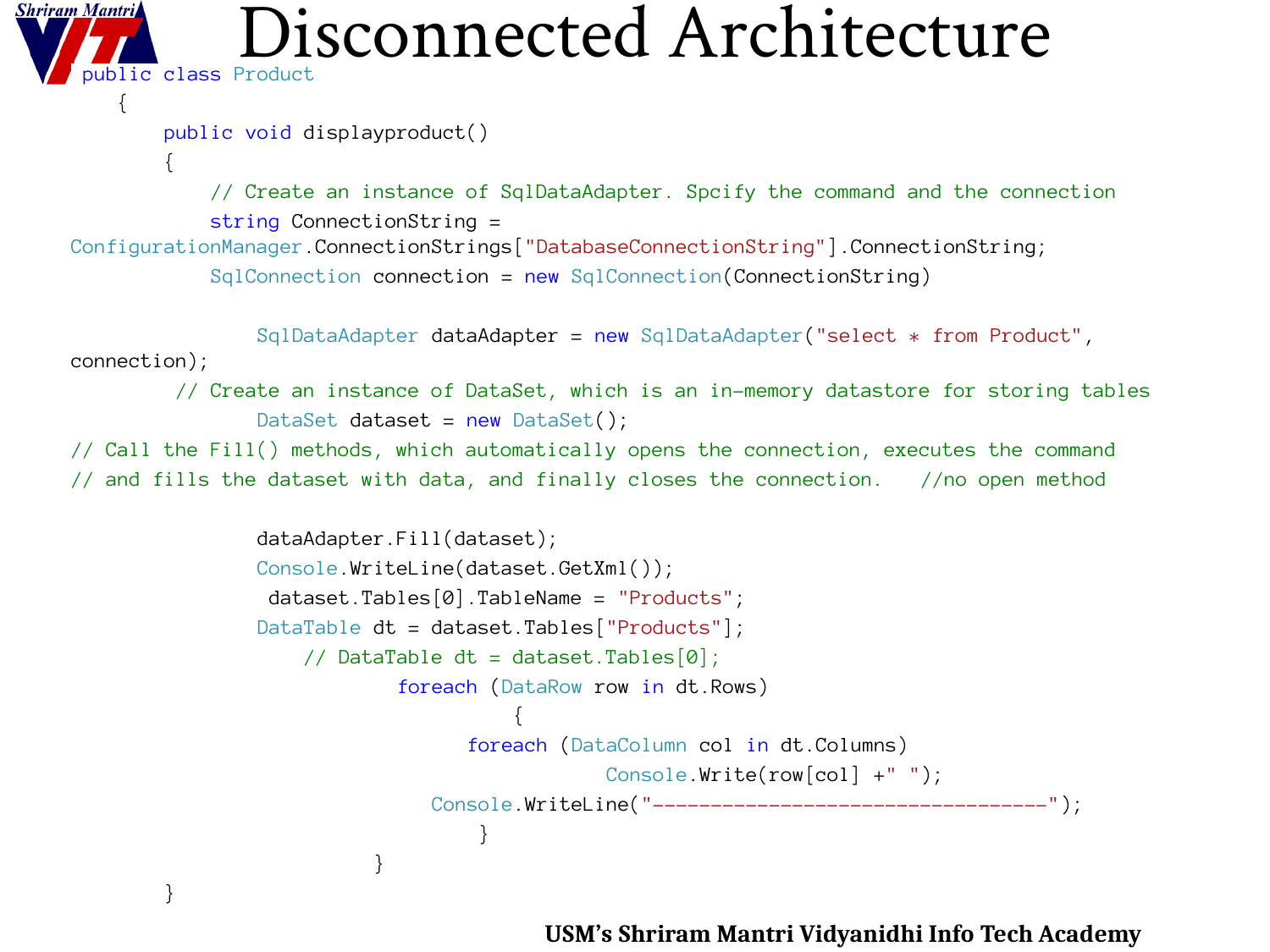

# Disconnected Architecture
 public class Product
    {
        public void displayproduct()
        {
            // Create an instance of SqlDataAdapter. Spcify the command and the connection
            string ConnectionString = ConfigurationManager.ConnectionStrings["DatabaseConnectionString"].ConnectionString;
            SqlConnection connection = new SqlConnection(ConnectionString)

                SqlDataAdapter dataAdapter = new SqlDataAdapter("select * from Product", connection);
         // Create an instance of DataSet, which is an in-memory datastore for storing tables
                DataSet dataset = new DataSet();
// Call the Fill() methods, which automatically opens the connection, executes the command
// and fills the dataset with data, and finally closes the connection.   //no open method

                dataAdapter.Fill(dataset);
                Console.WriteLine(dataset.GetXml());
                 dataset.Tables[0].TableName = "Products";
                DataTable dt = dataset.Tables["Products"];
                    // DataTable dt = dataset.Tables[0];
                            foreach (DataRow row in dt.Rows)
                                      {
                                  foreach (DataColumn col in dt.Columns)
                                              Console.Write(row[col] +" ");
                               Console.WriteLine("----------------------------------");
                                   }
                          }
        }